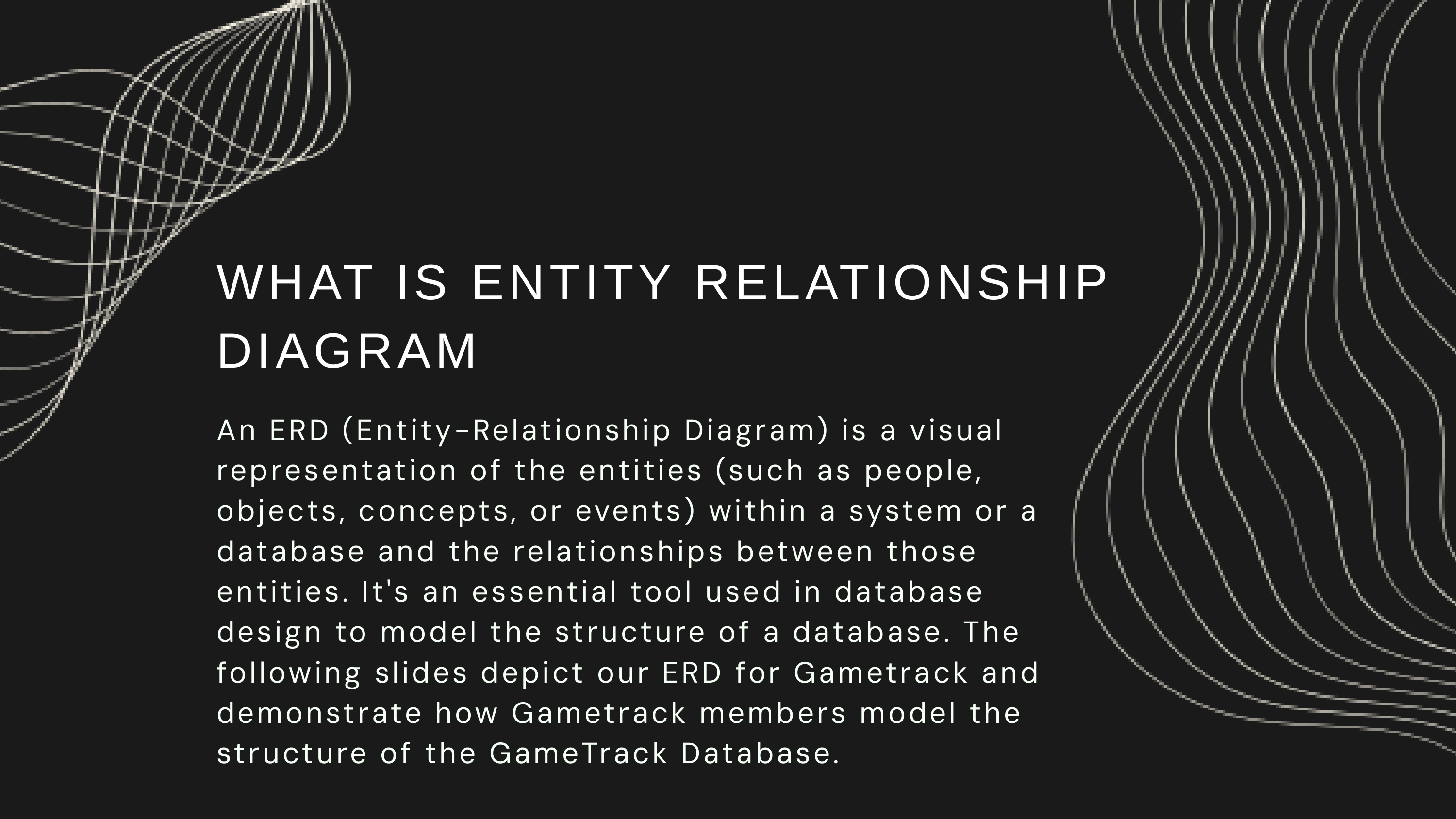

WHAT IS ENTITY RELATIONSHIP DIAGRAM

An ERD (Entity-Relationship Diagram) is a visual representation of the entities (such as people, objects, concepts, or events) within a system or a database and the relationships between those entities. It's an essential tool used in database design to model the structure of a database. The following slides depict our ERD for Gametrack and demonstrate how Gametrack members model the structure of the GameTrack Database.